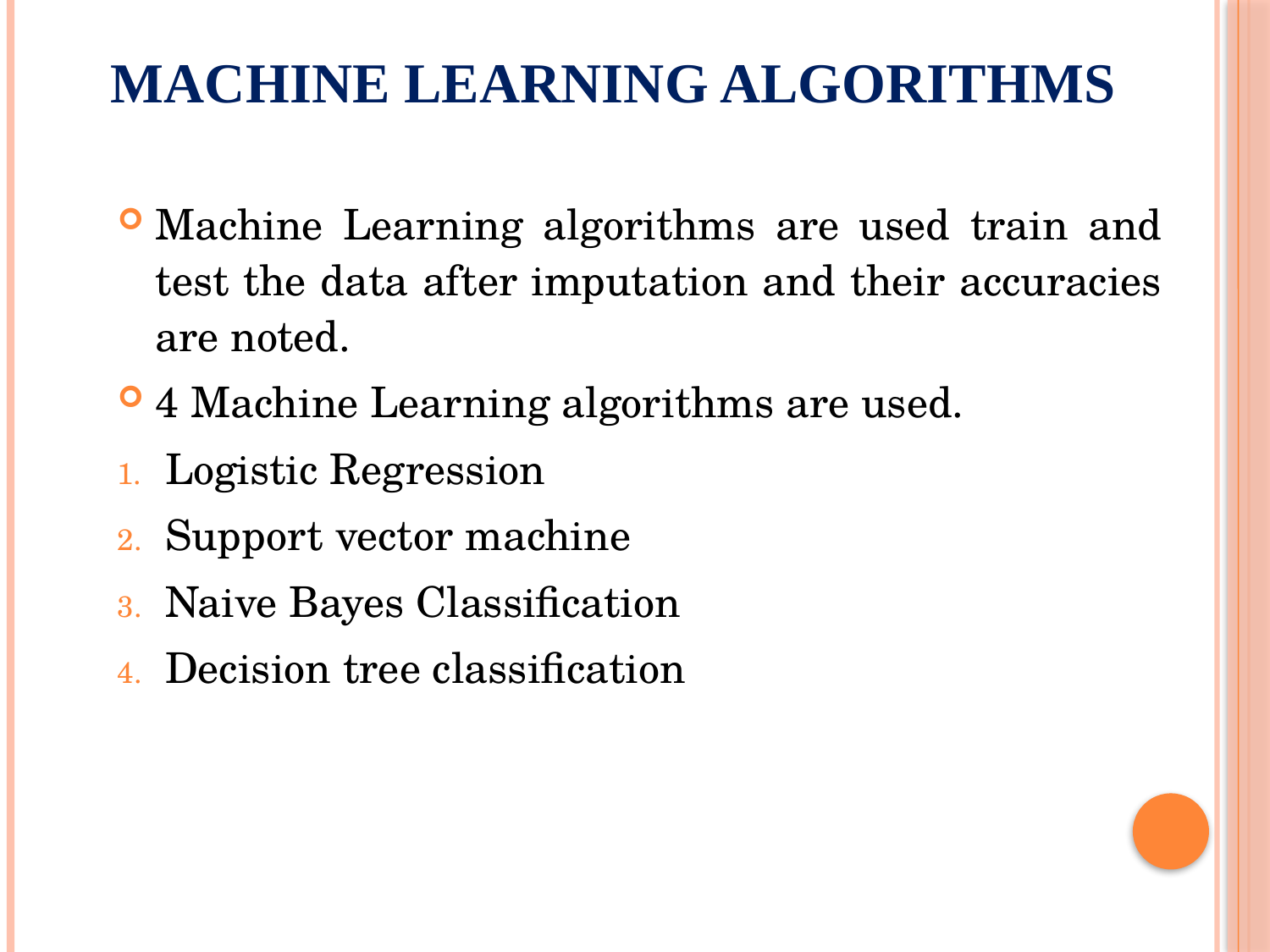

# Machine learning Algorithms
Machine Learning algorithms are used train and test the data after imputation and their accuracies are noted.
4 Machine Learning algorithms are used.
Logistic Regression
Support vector machine
Naive Bayes Classification
Decision tree classification